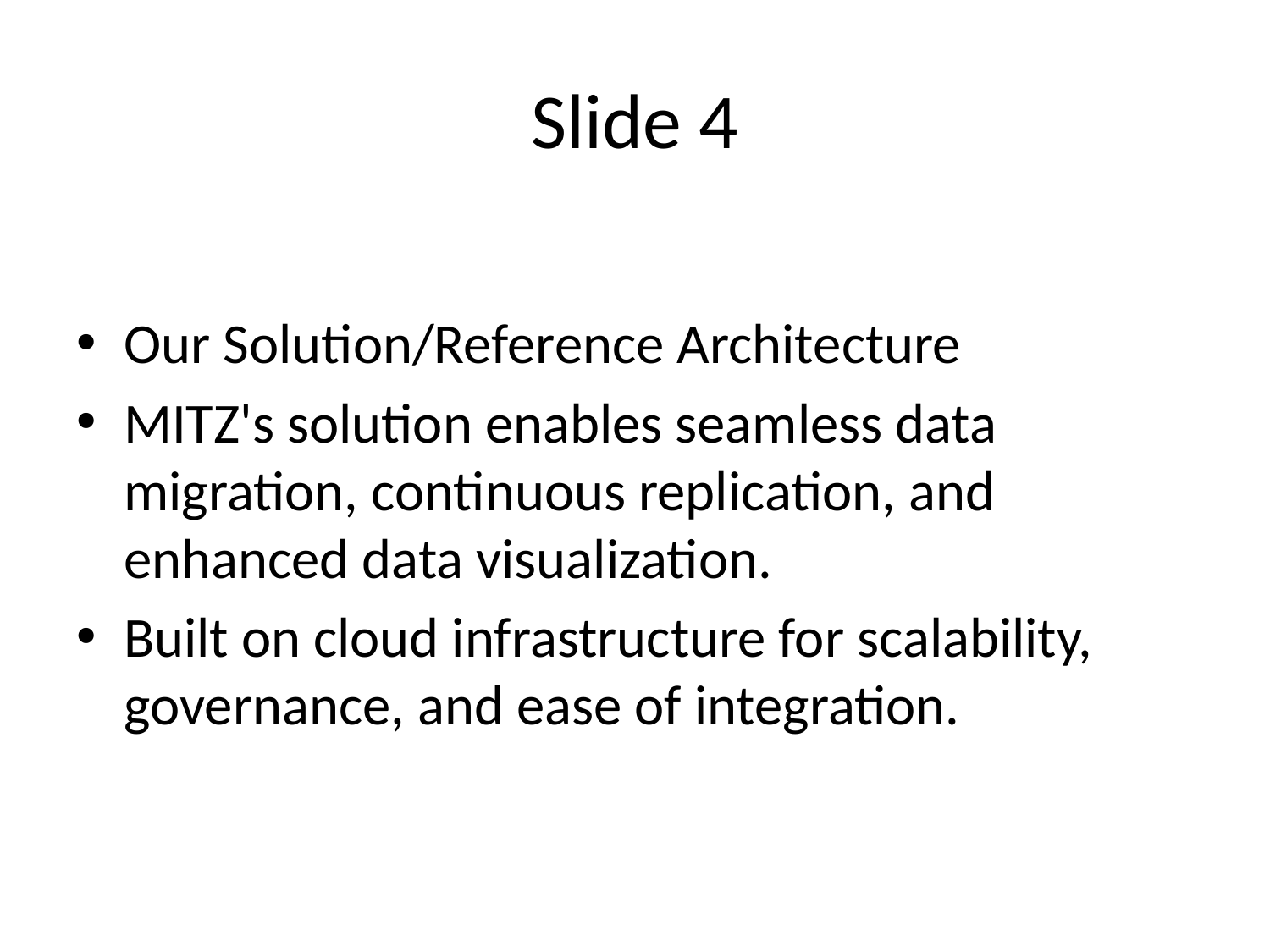

# Slide 4

Our Solution/Reference Architecture
MITZ's solution enables seamless data migration, continuous replication, and enhanced data visualization.
Built on cloud infrastructure for scalability, governance, and ease of integration.